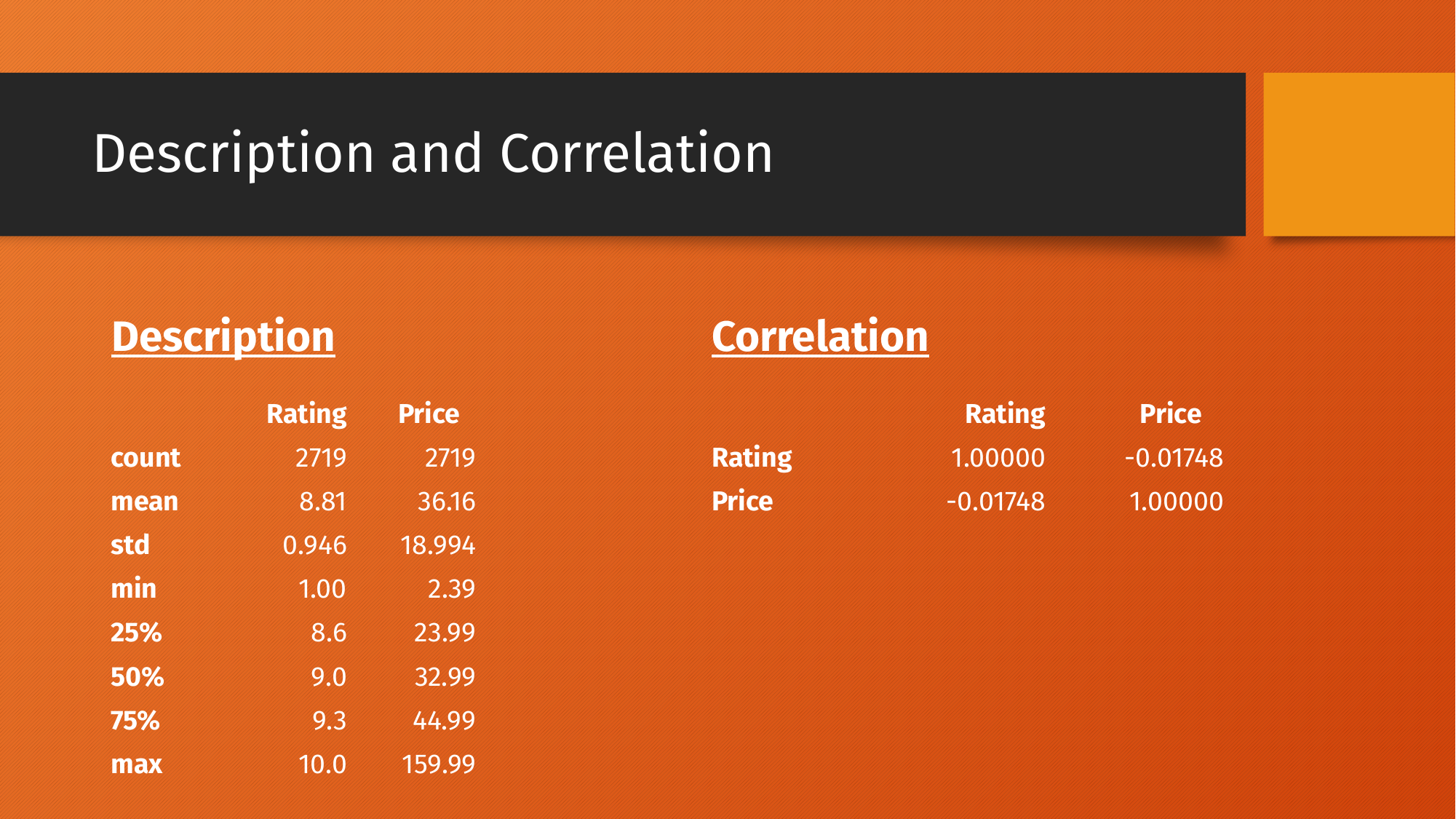

# Description and Correlation
Description
Correlation
|  | Rating | Price |
| --- | --- | --- |
| count | 2719 | 2719 |
| mean | 8.81 | 36.16 |
| std | 0.946 | 18.994 |
| min | 1.00 | 2.39 |
| 25% | 8.6 | 23.99 |
| 50% | 9.0 | 32.99 |
| 75% | 9.3 | 44.99 |
| max | 10.0 | 159.99 |
|  | Rating | Price |
| --- | --- | --- |
| Rating | 1.00000 | -0.01748 |
| Price | -0.01748 | 1.00000 |